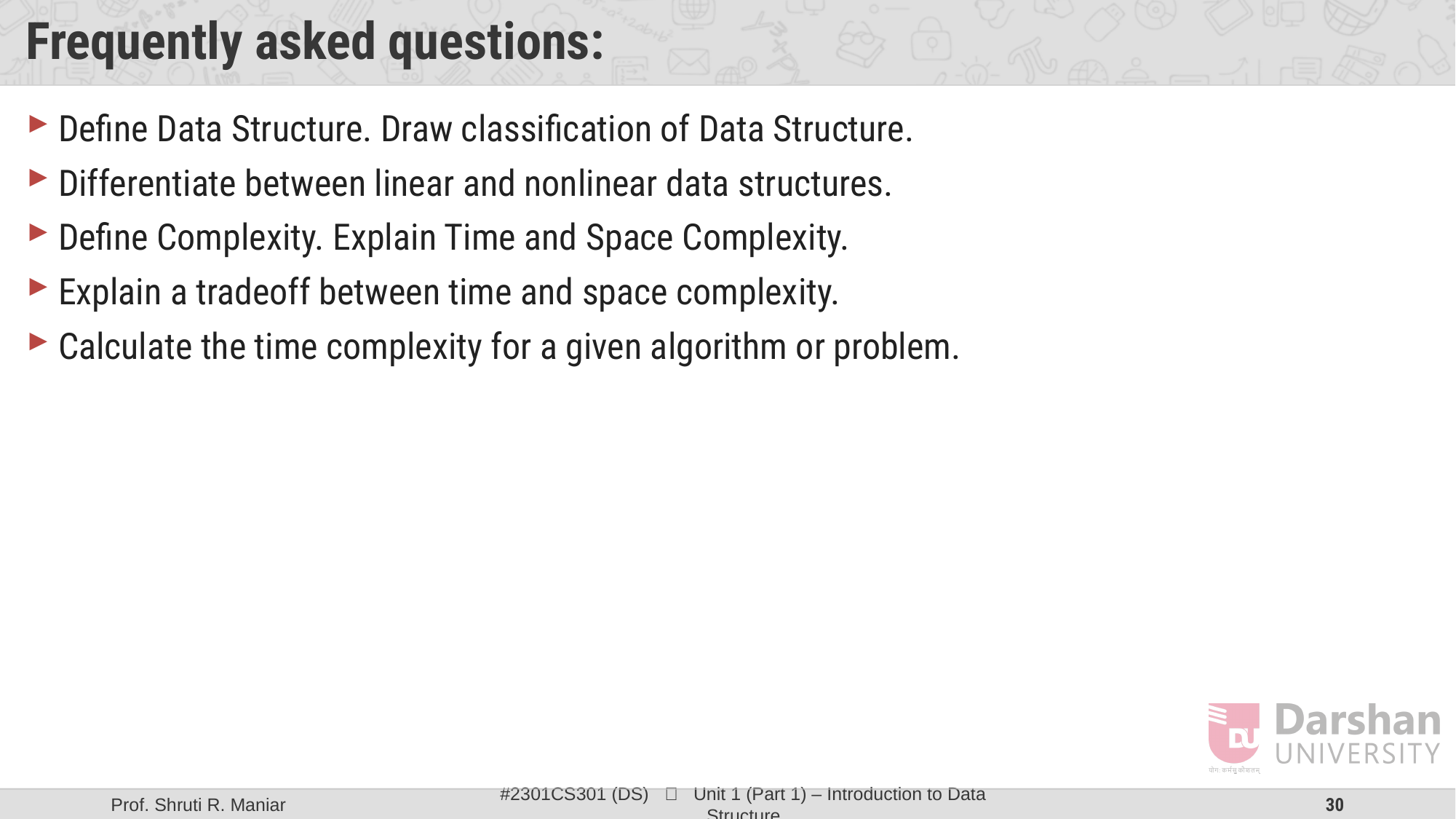

# Frequently asked questions:
Define Data Structure. Draw classification of Data Structure.
Differentiate between linear and nonlinear data structures.
Define Complexity. Explain Time and Space Complexity.
Explain a tradeoff between time and space complexity.
Calculate the time complexity for a given algorithm or problem.